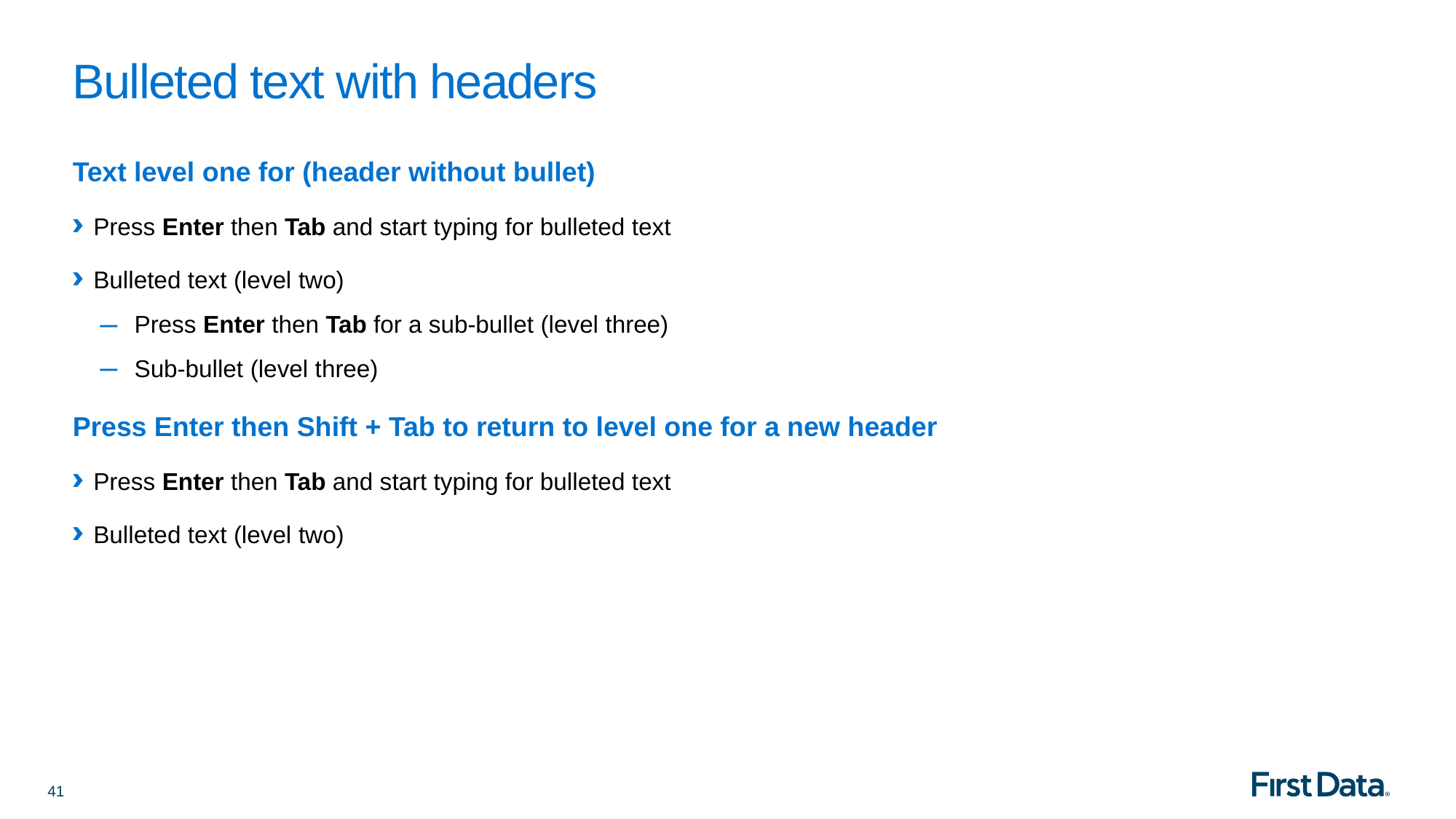

# Bulleted text with headers
Text level one for (header without bullet)
Press Enter then Tab and start typing for bulleted text
Bulleted text (level two)
Press Enter then Tab for a sub-bullet (level three)
Sub-bullet (level three)
Press Enter then Shift + Tab to return to level one for a new header
Press Enter then Tab and start typing for bulleted text
Bulleted text (level two)